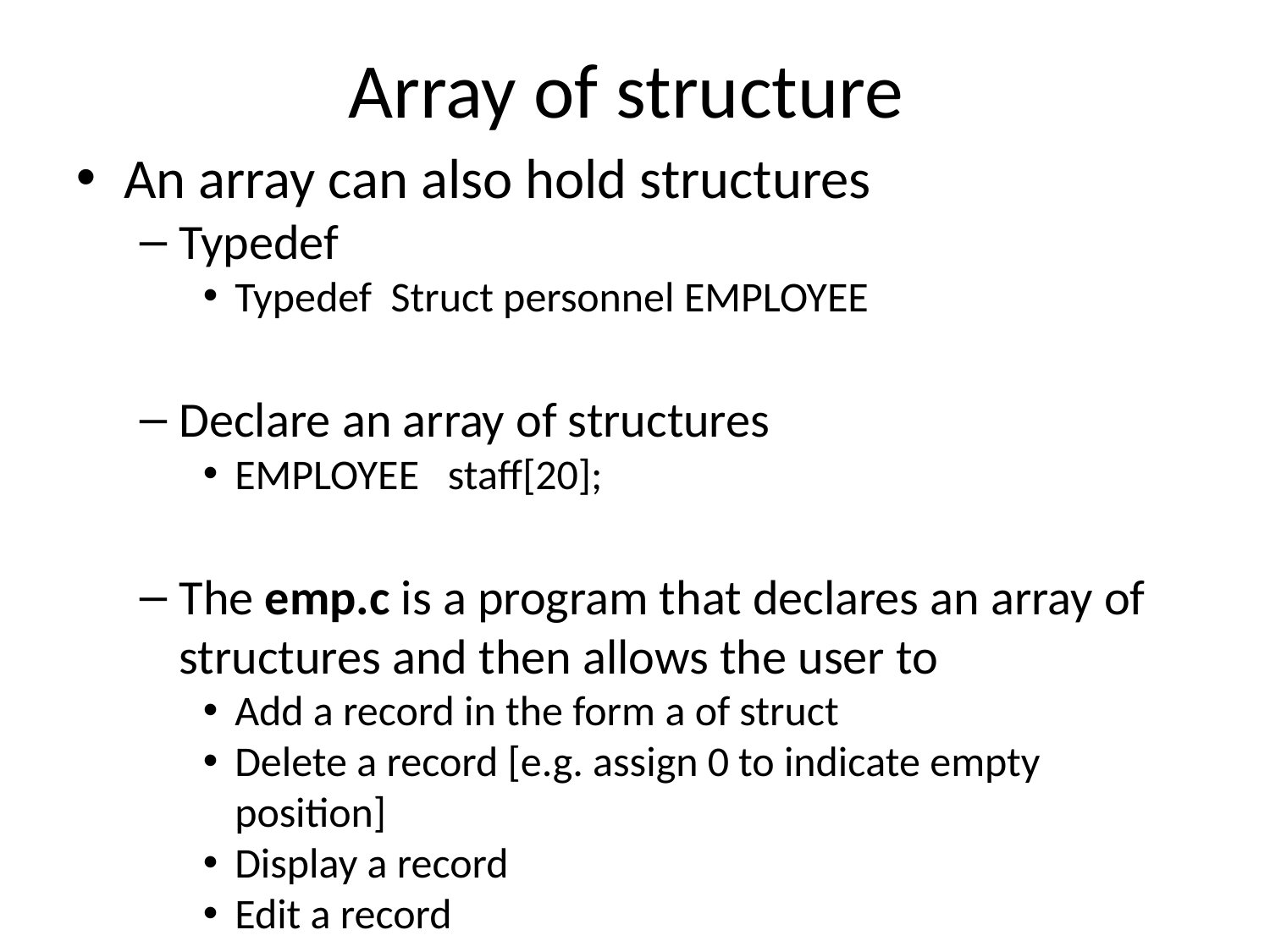

Array of structure
An array can also hold structures
Typedef
Typedef  Struct personnel EMPLOYEE

Declare an array of structures
EMPLOYEE   staff[20];

The emp.c is a program that declares an array of structures and then allows the user to
Add a record in the form a of struct
Delete a record [e.g. assign 0 to indicate empty position]
Display a record
Edit a record